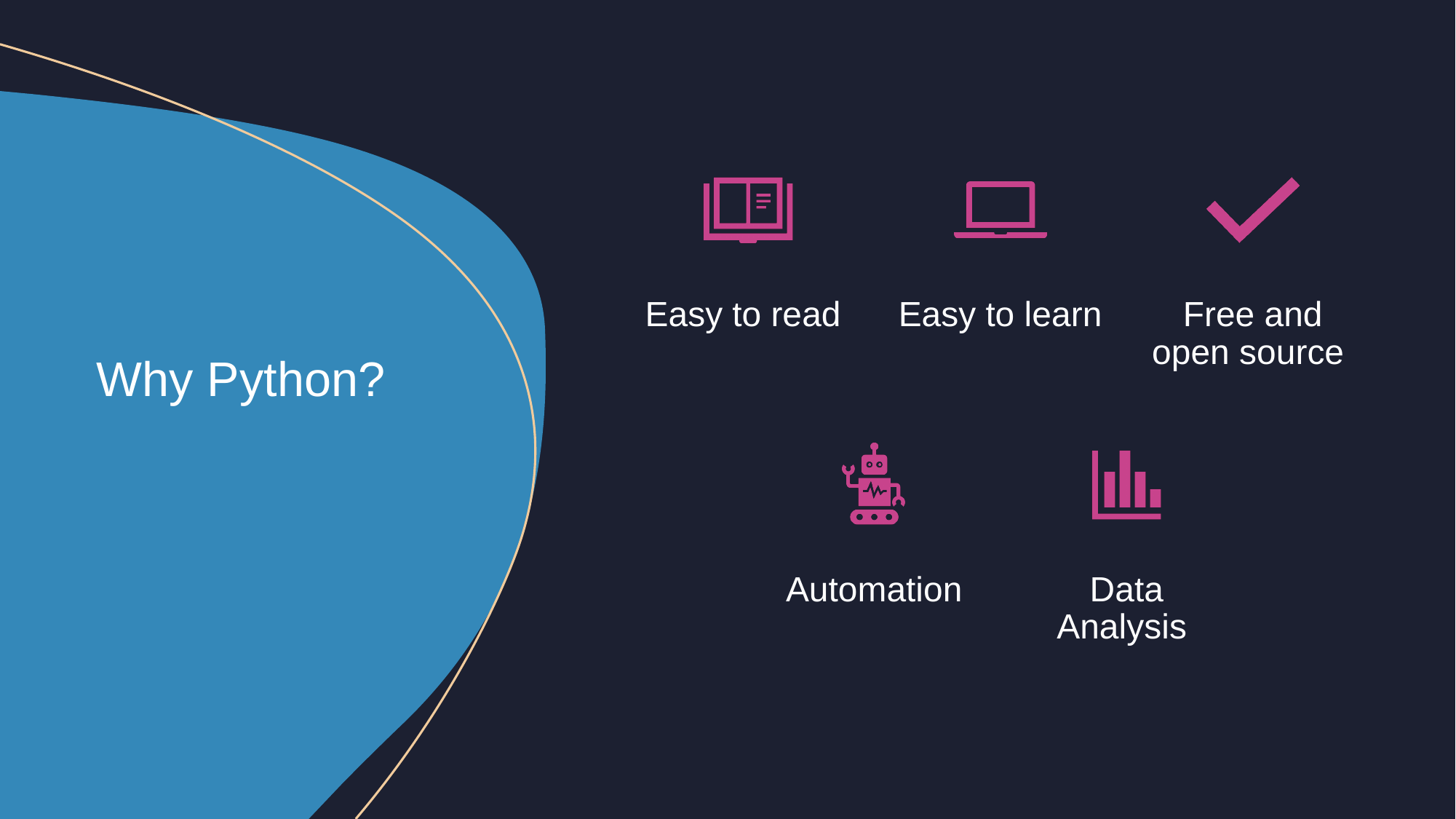

Easy to read
Easy to learn
Free and open source
Automation
Data Analysis

# Why Python?